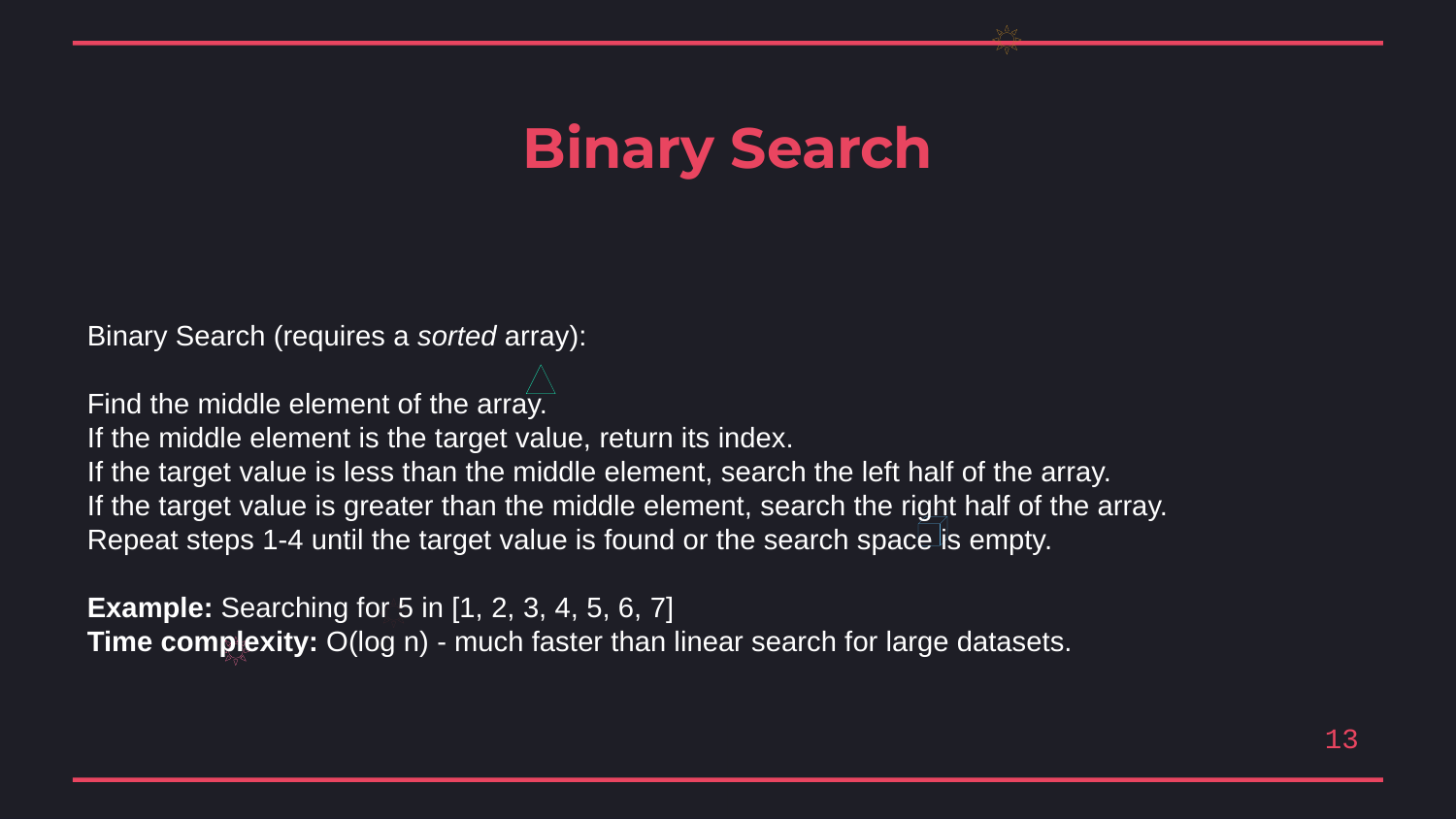

Binary Search
Binary Search (requires a sorted array):

Find the middle element of the array.
If the middle element is the target value, return its index.
If the target value is less than the middle element, search the left half of the array.
If the target value is greater than the middle element, search the right half of the array.
Repeat steps 1-4 until the target value is found or the search space is empty.

Example: Searching for 5 in [1, 2, 3, 4, 5, 6, 7]
Time complexity: O(log n) - much faster than linear search for large datasets.

13